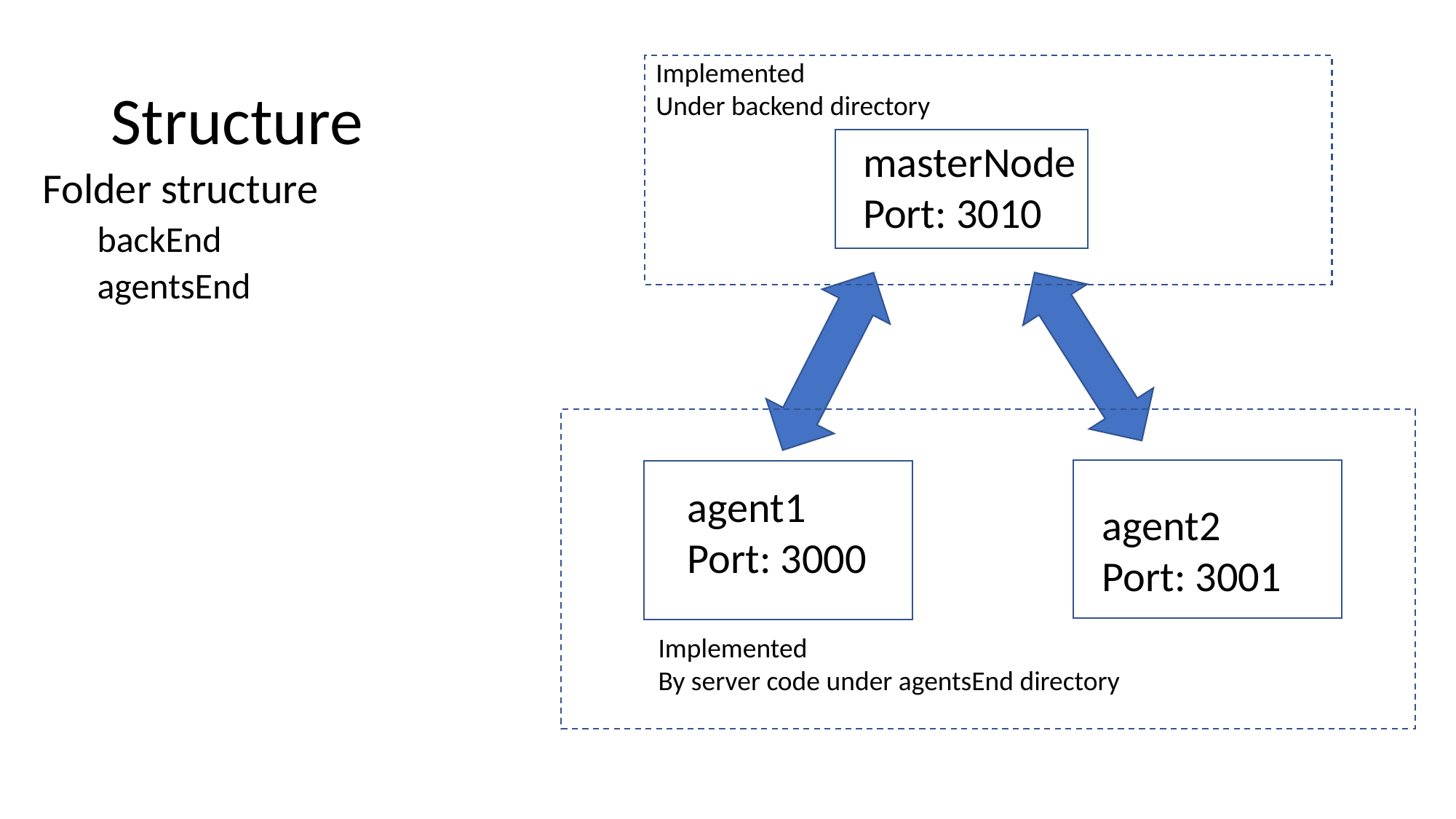

# Structure
Implemented
Under backend directory

masterNode
Port: 3010
Folder structure
backEnd
agentsEnd

agent1
Port: 3000
agent2
Port: 3001
Implemented
By server code under agentsEnd directory